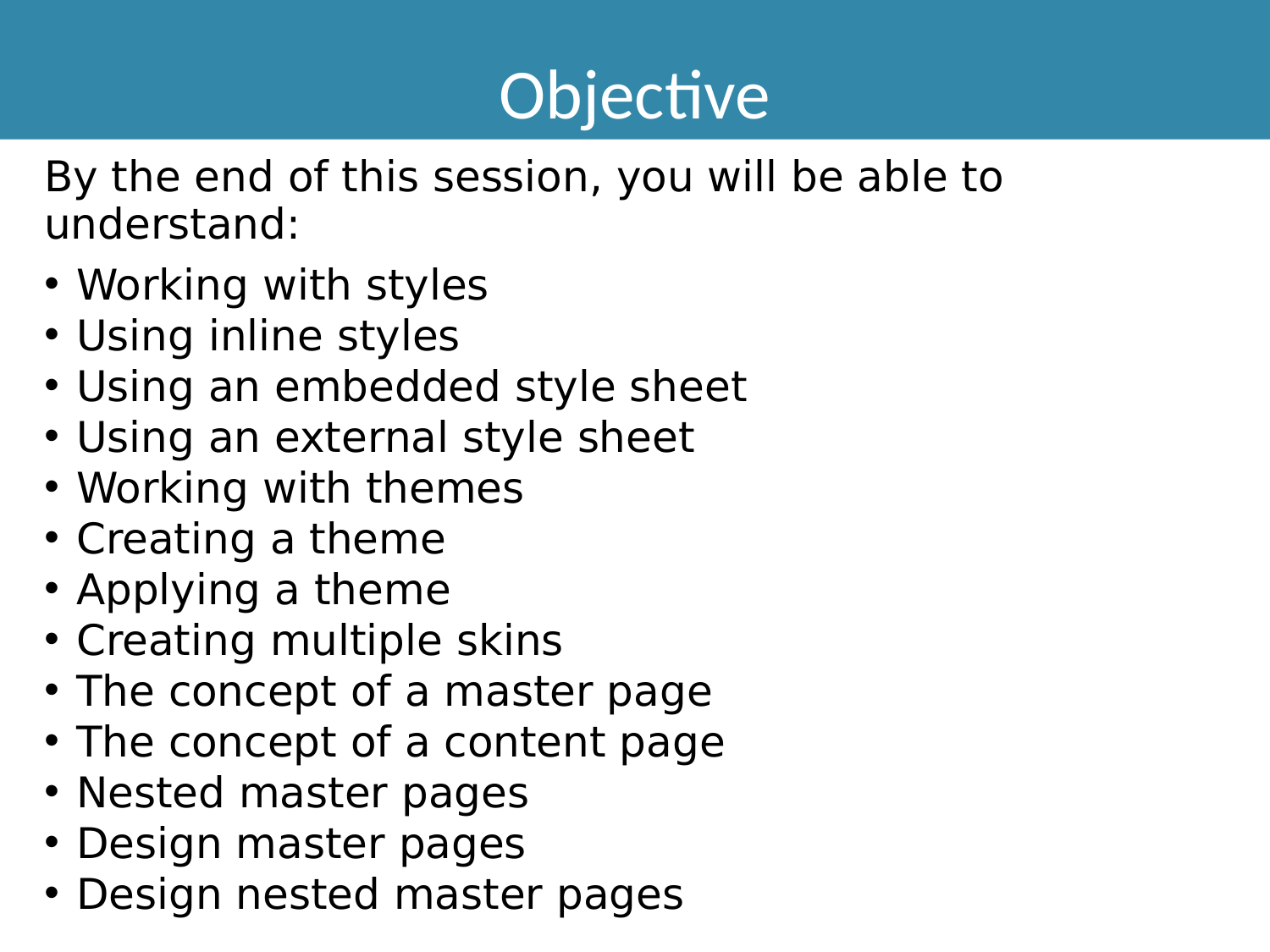

Objective
By the end of this session, you will be able to understand:
Working with styles
Using inline styles
Using an embedded style sheet
Using an external style sheet
Working with themes
Creating a theme
Applying a theme
Creating multiple skins
The concept of a master page
The concept of a content page
Nested master pages
Design master pages
Design nested master pages